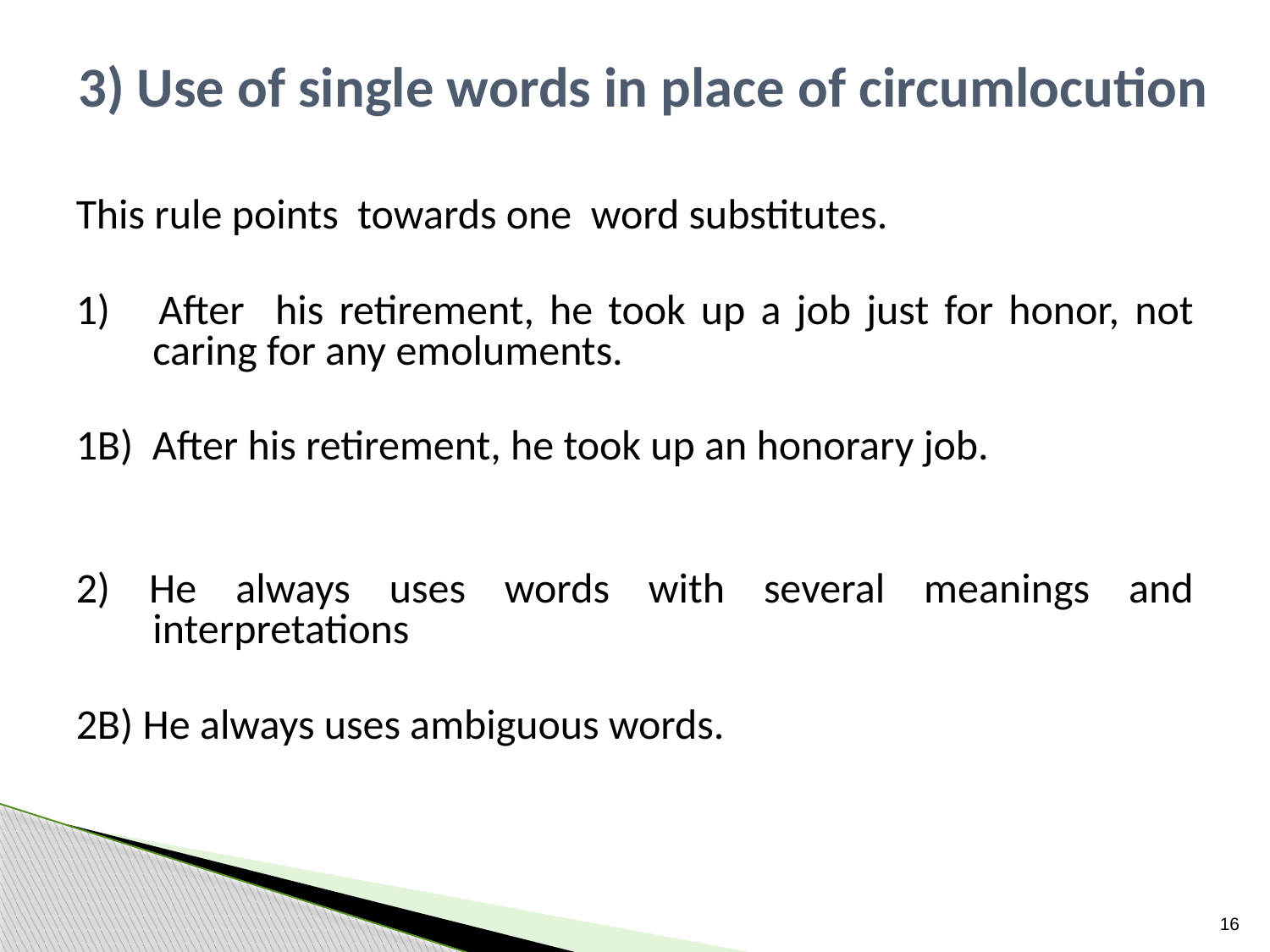

# 3) Use of single words in place of circumlocution
This rule points  towards one  word substitutes.

1) 	After  his retirement, he took up a job just for honor, not caring for any emoluments.

1B)  After his retirement, he took up an honorary job.

2) He always uses words with several meanings and interpretations

2B) He always uses ambiguous words.
16